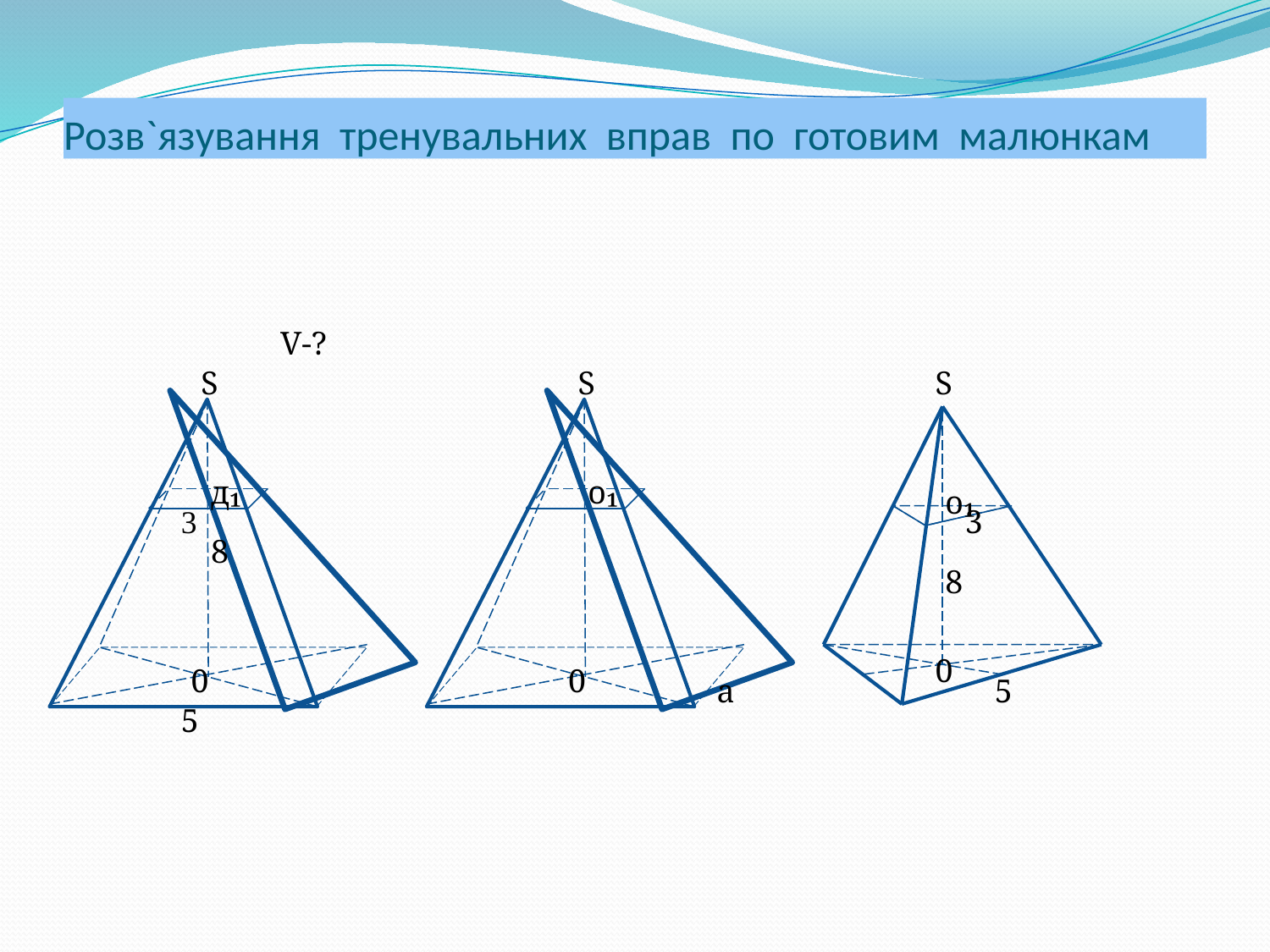

# Розв`язування  тренувальних  вправ  по  готовим  малюнкам

V-?

S

S
S
д₁
о₁
o₁
3
3

8
8

0
0
0
а
5
5